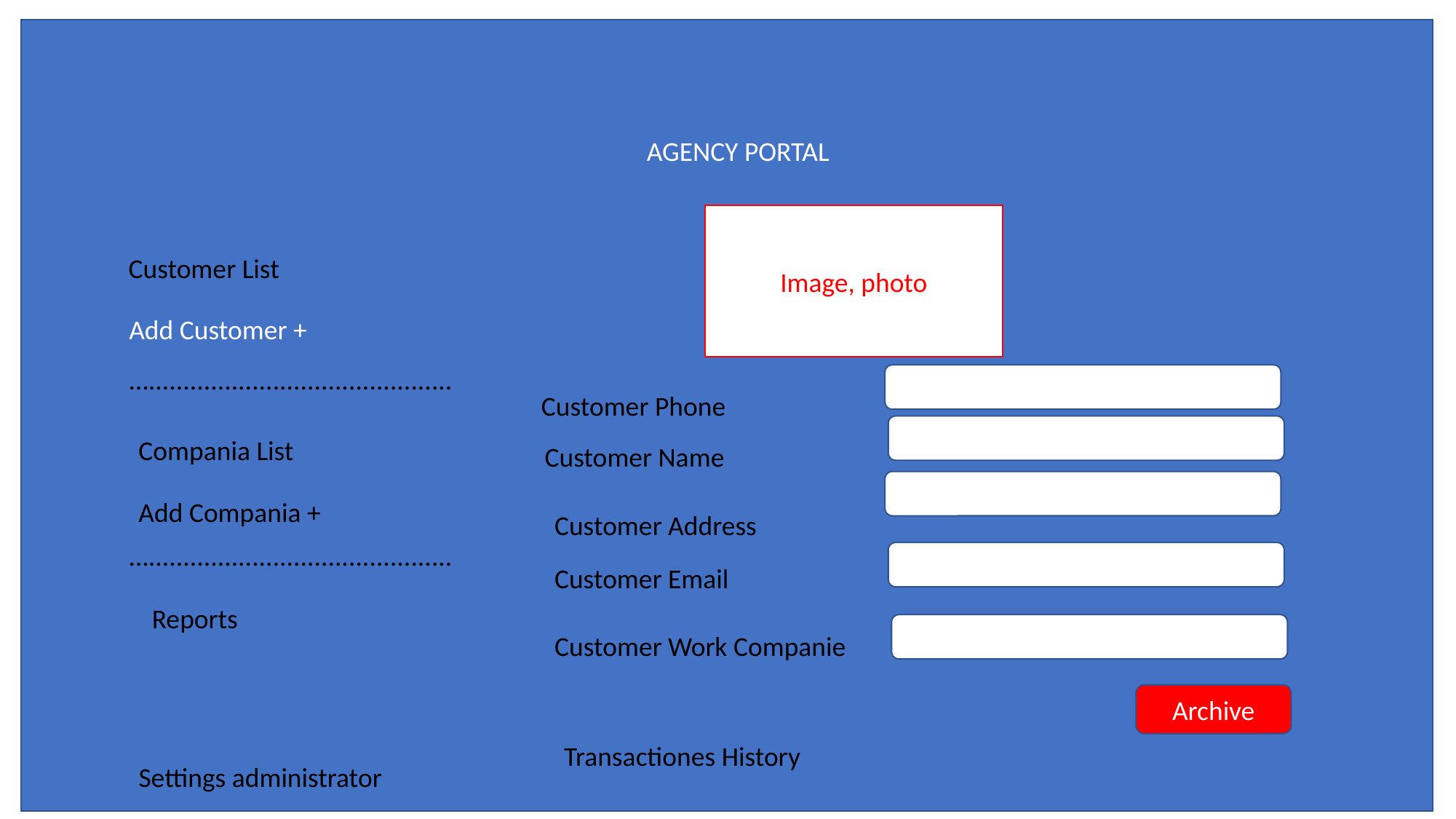

AGENCY PORTAL
Image, photo
Customer List
Add Customer +
…............................................

Customer Phone

Compania List
Customer Name

Add Compania +
Customer Address
…............................................

Customer Email
Reports

Customer Work Companie
Archive
Transactiones History
Settings administrator